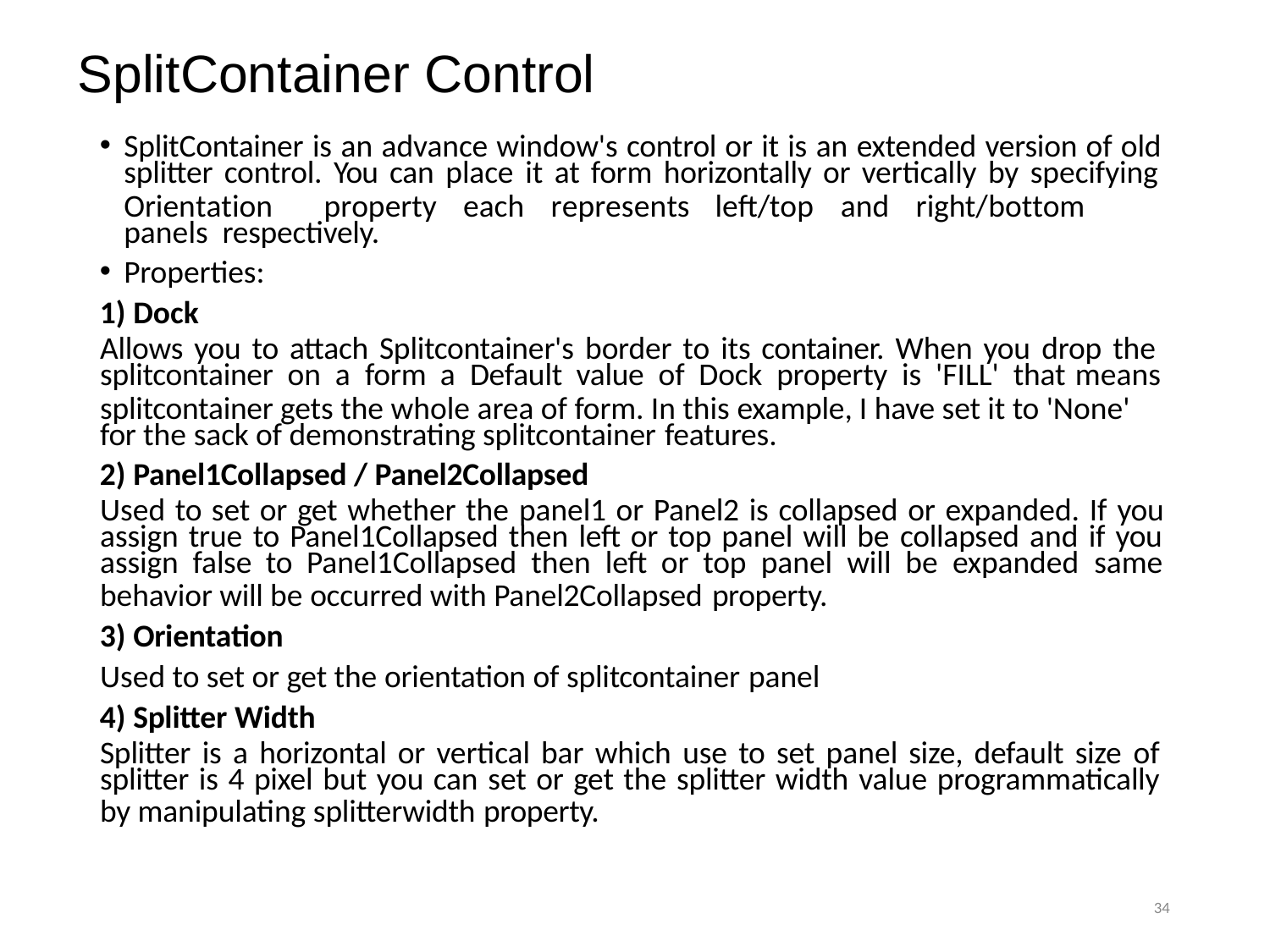

# SplitContainer Control
SplitContainer is an advance window's control or it is an extended version of old
splitter control. You can place it at form horizontally or vertically by specifying
Orientation	property	each	represents	left/top	and	right/bottom	panels  respectively.
Properties:
Dock
Allows you to attach Splitcontainer's border to its container. When you drop the
splitcontainer  on  a  form  a  Default  value  of  Dock  property  is  'FILL'  that means
splitcontainer gets the whole area of form. In this example, I have set it to 'None'  for the sack of demonstrating splitcontainer features.
Panel1Collapsed / Panel2Collapsed
Used to set or get whether the panel1 or Panel2 is collapsed or expanded. If you
assign true to Panel1Collapsed then left or top panel will be collapsed and if you
assign  false  to  Panel1Collapsed  then  left  or  top  panel  will  be  expanded  same
behavior will be occurred with Panel2Collapsed property.
Orientation
Used to set or get the orientation of splitcontainer panel
Splitter Width
Splitter is a horizontal or vertical bar which use to set panel size, default size of
splitter is 4 pixel but you can set or get the splitter width value programmatically
by manipulating splitterwidth property.
34